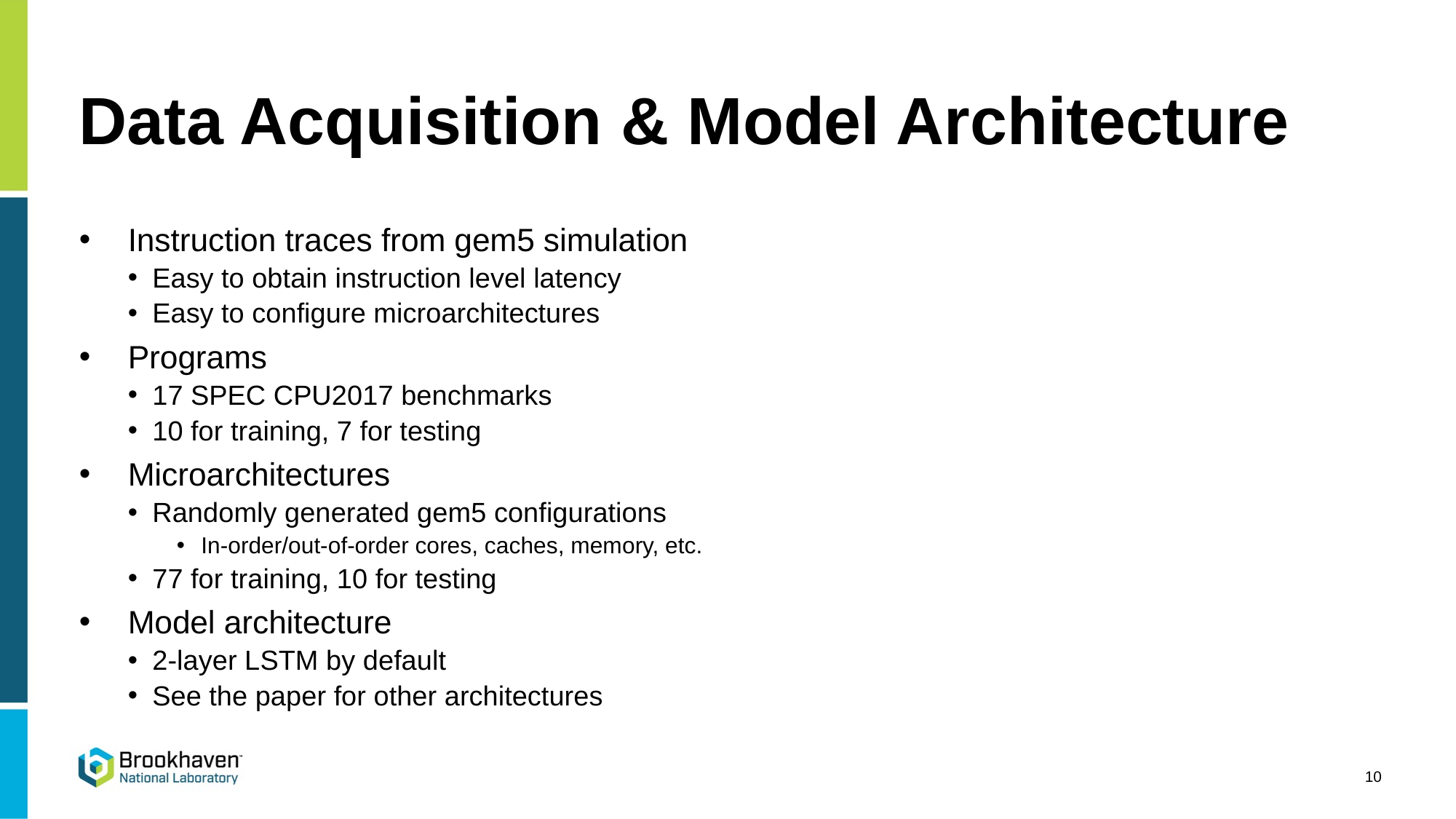

# Data Acquisition & Model Architecture
Instruction traces from gem5 simulation
Easy to obtain instruction level latency
Easy to configure microarchitectures
Programs
17 SPEC CPU2017 benchmarks
10 for training, 7 for testing
Microarchitectures
Randomly generated gem5 configurations
In-order/out-of-order cores, caches, memory, etc.
77 for training, 10 for testing
Model architecture
2-layer LSTM by default
See the paper for other architectures
10